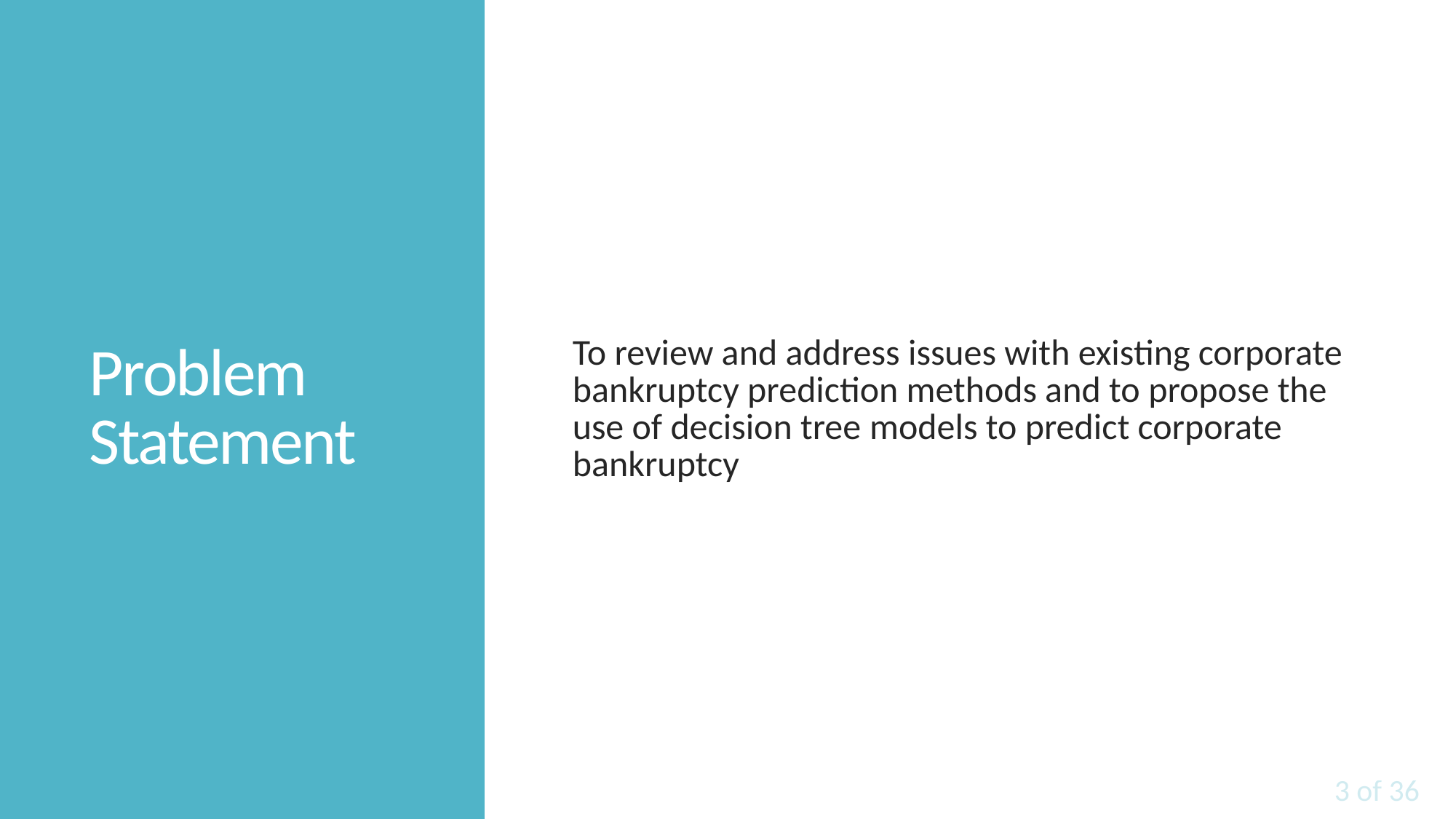

# Problem Statement
To review and address issues with existing corporate bankruptcy prediction methods and to propose the use of decision tree models to predict corporate bankruptcy
3 of 36